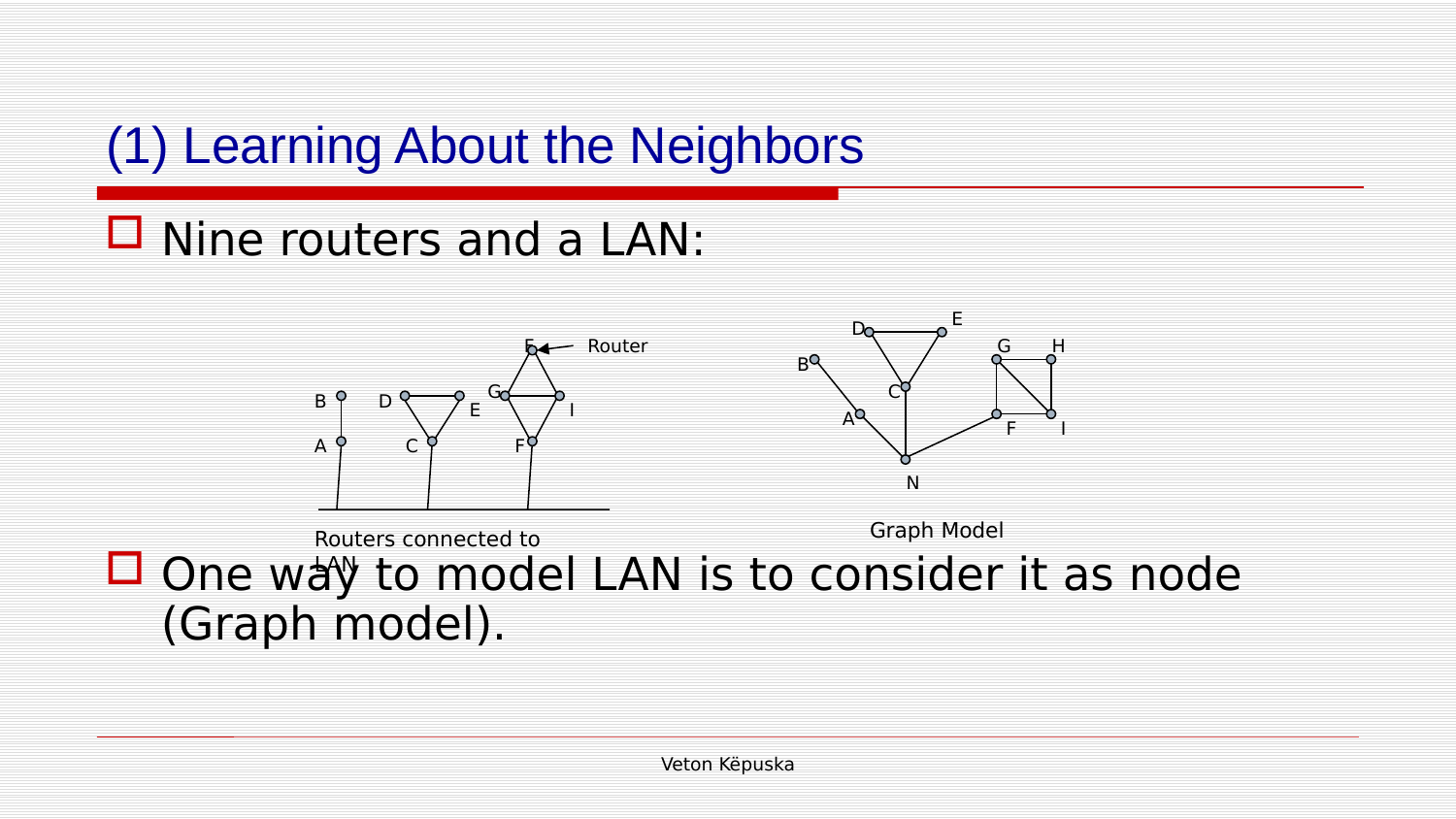

# (1) Learning About the Neighbors
Nine routers and a LAN:

One way to model LAN is to consider it as node (Graph model).
E
D
F
Router

G
H

B

G
C
B
D

E

I
A

F

I
A
C
F

N

Graph Model
Routers connected to LAN

Veton Këpuska
28